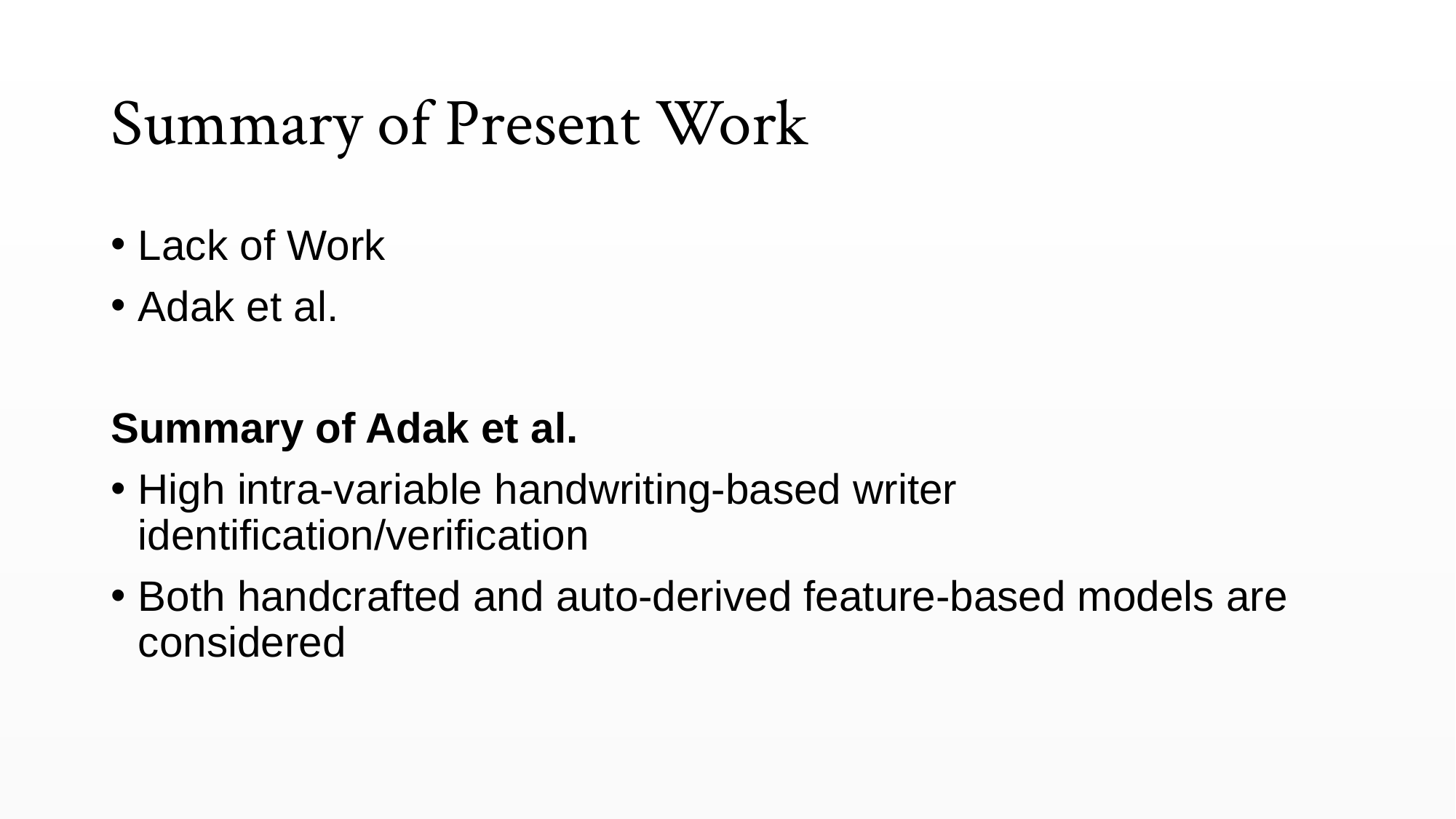

# Summary of Present Work
Lack of Work
Adak et al.

Summary of Adak et al.
High intra-variable handwriting-based writer identification/verification
Both handcrafted and auto-derived feature-based models are considered